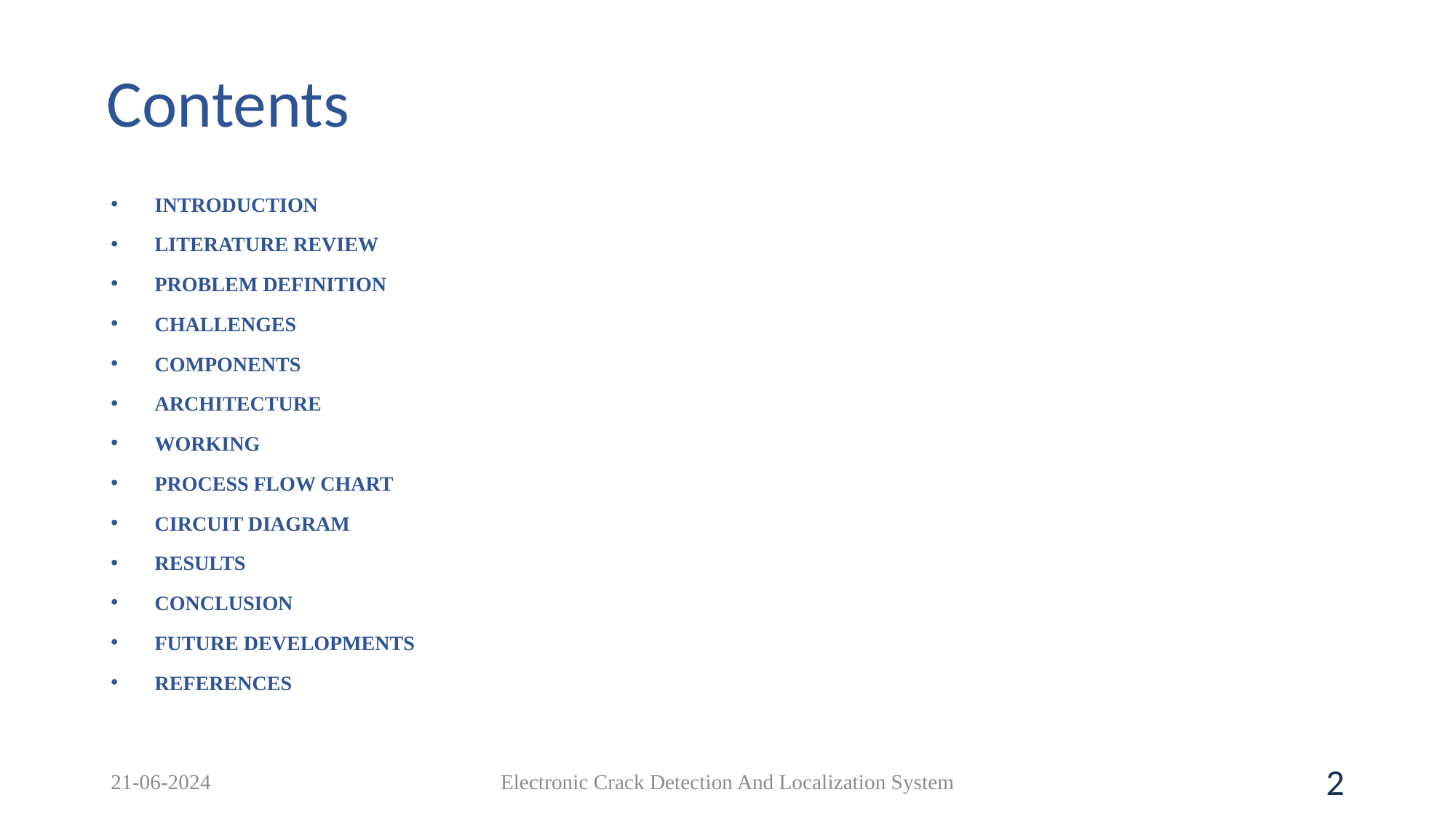

# Contents
INTRODUCTION
LITERATURE REVIEW
PROBLEM DEFINITION
CHALLENGES
COMPONENTS
ARCHITECTURE
WORKING
PROCESS FLOW CHART
CIRCUIT DIAGRAM
RESULTS
CONCLUSION
FUTURE DEVELOPMENTS
REFERENCES

21-06-2024
Electronic Crack Detection And Localization System
2